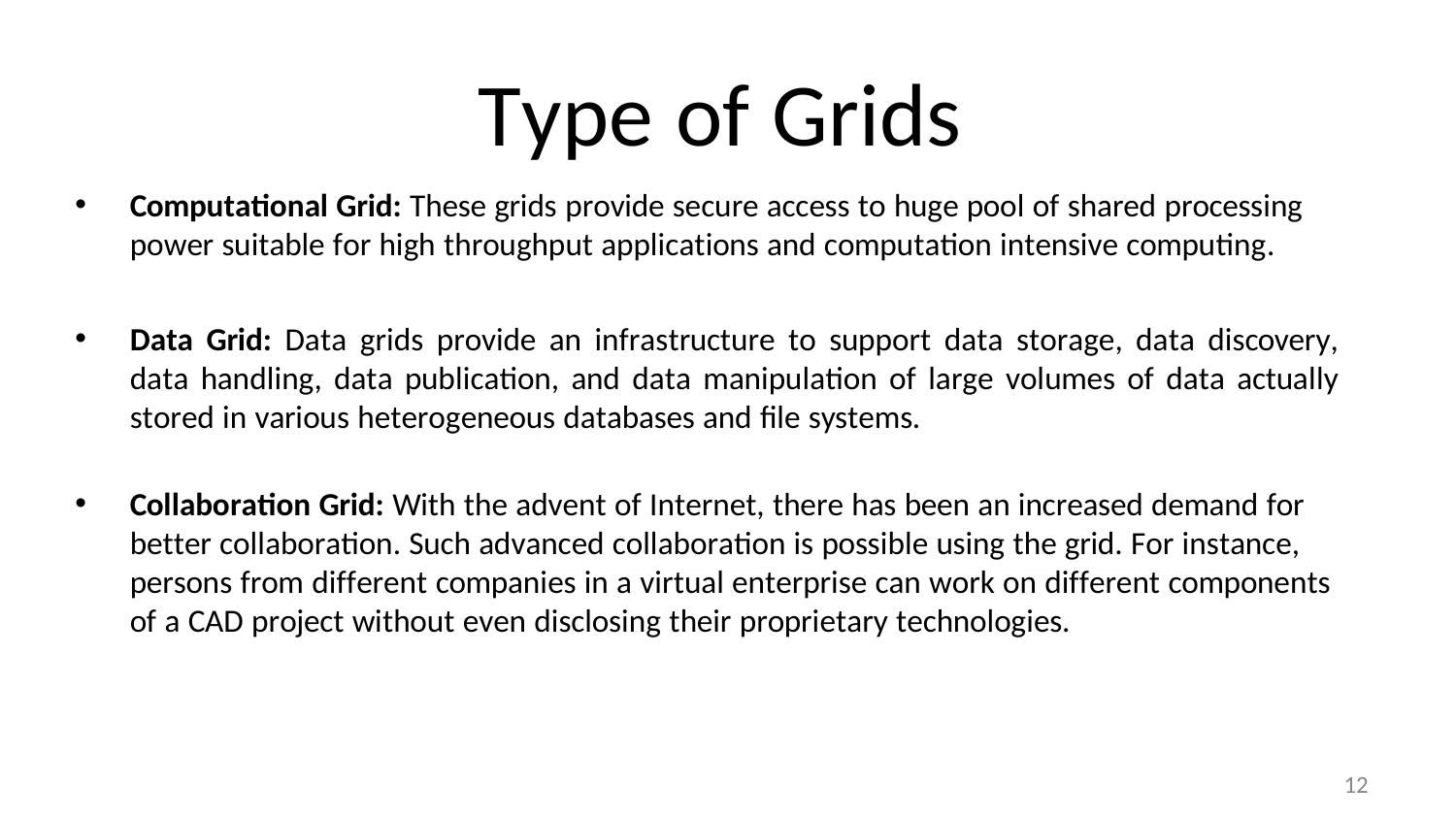

# Type of Grids
Computational Grid: These grids provide secure access to huge pool of shared processing power suitable for high throughput applications and computation intensive computing.

Data Grid: Data grids provide an infrastructure to support data storage, data discovery, data handling, data publication, and data manipulation of large volumes of data actually stored in various heterogeneous databases and file systems.

Collaboration Grid: With the advent of Internet, there has been an increased demand for better collaboration. Such advanced collaboration is possible using the grid. For instance, persons from different companies in a virtual enterprise can work on different components of a CAD project without even disclosing their proprietary technologies.
12